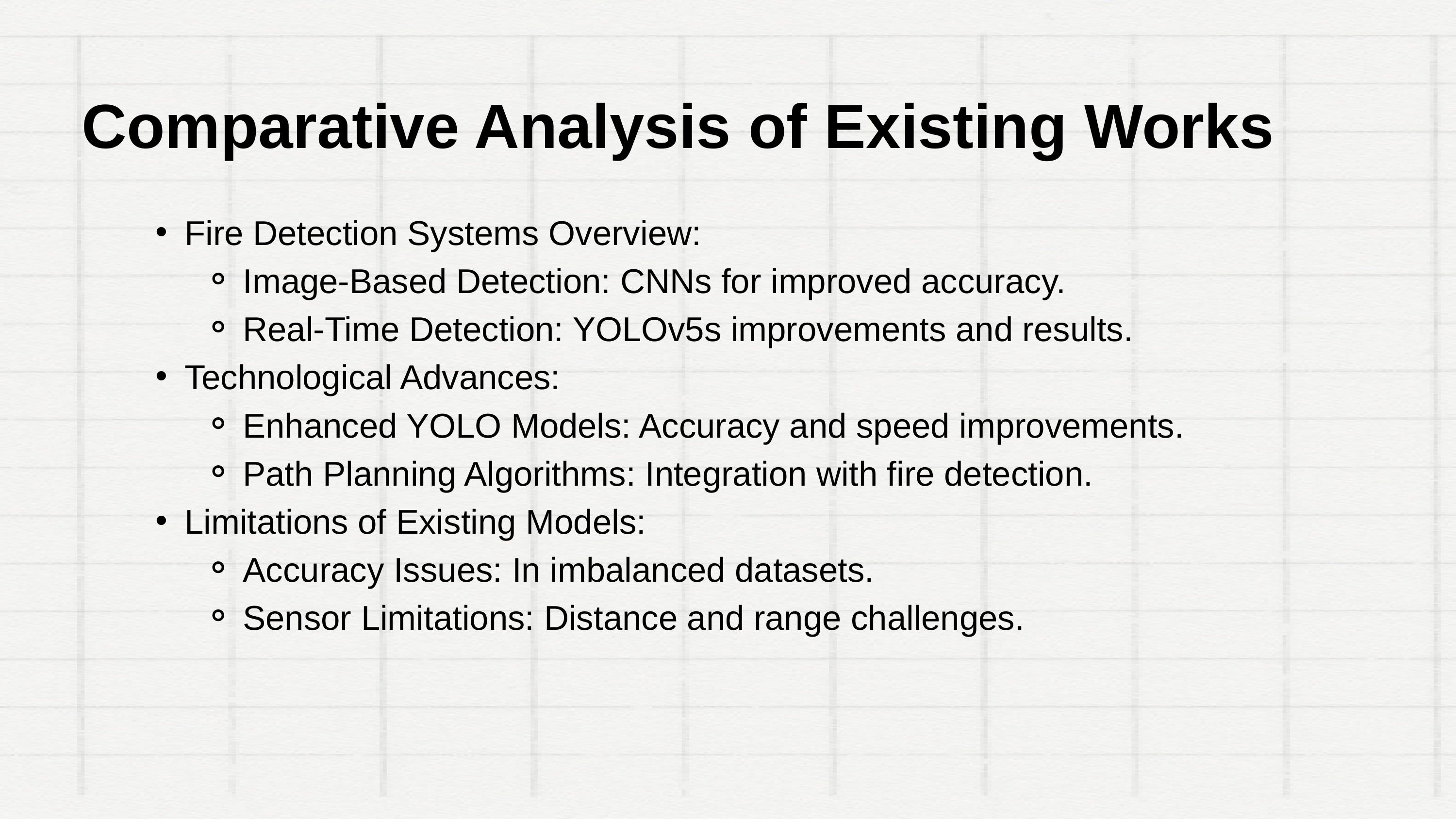

Comparative Analysis of Existing Works
Fire Detection Systems Overview:
Image-Based Detection: CNNs for improved accuracy.
Real-Time Detection: YOLOv5s improvements and results.
Technological Advances:
Enhanced YOLO Models: Accuracy and speed improvements.
Path Planning Algorithms: Integration with fire detection.
Limitations of Existing Models:
Accuracy Issues: In imbalanced datasets.
Sensor Limitations: Distance and range challenges.